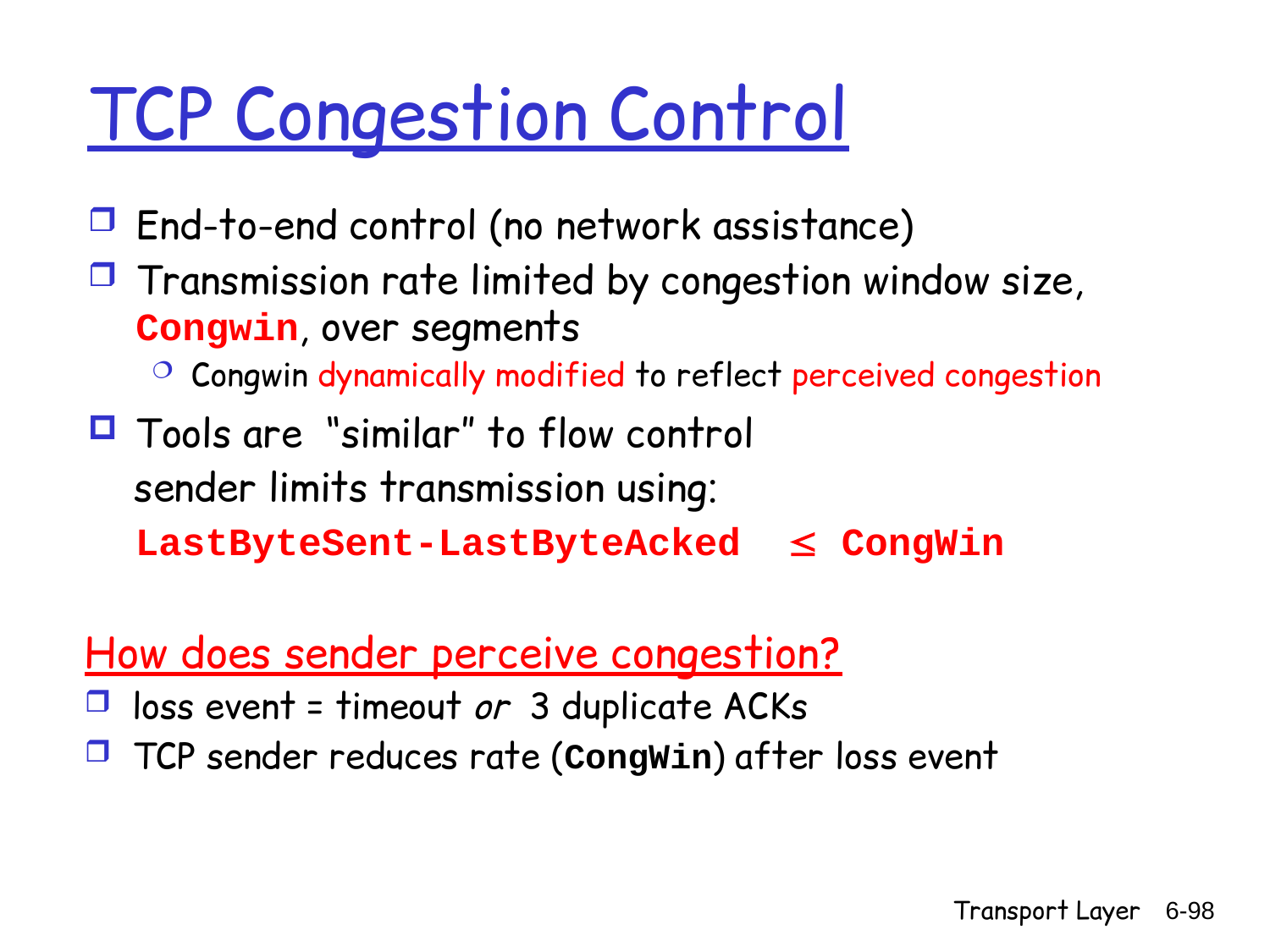

# TCP Congestion Control
End-to-end control (no network assistance)
Transmission rate limited by congestion window size, Congwin, over segments
Congwin dynamically modified to reflect perceived congestion
Tools are  “similar” to flow control
    sender limits transmission using:
	LastByteSent-LastByteAcked  ≤ CongWin

How does sender perceive congestion?
loss event = timeout or  3 duplicate ACKs
TCP sender reduces rate (CongWin) after loss event

Transport Layer
6-98